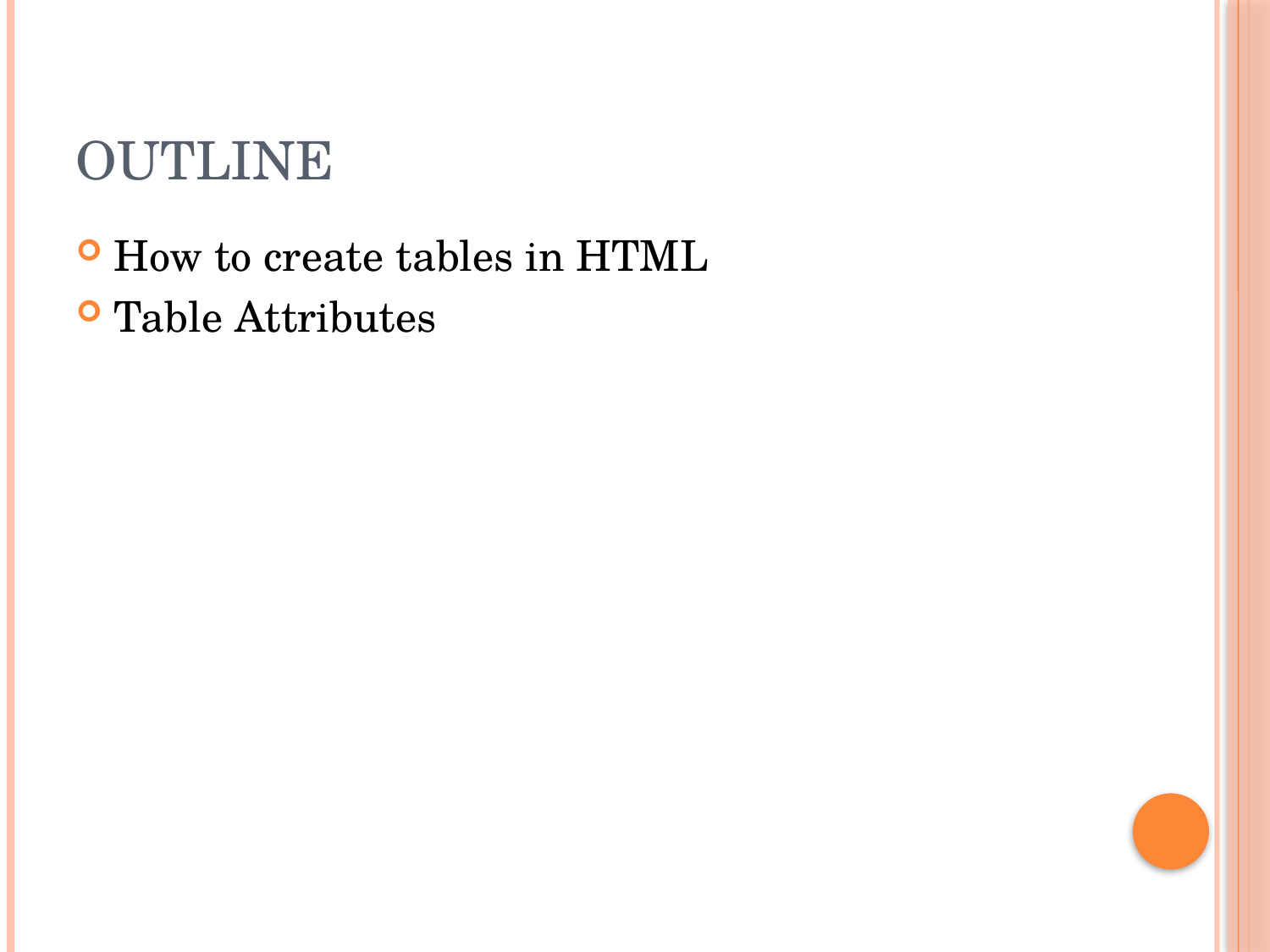

# Outline
How to create tables in HTML
Table Attributes